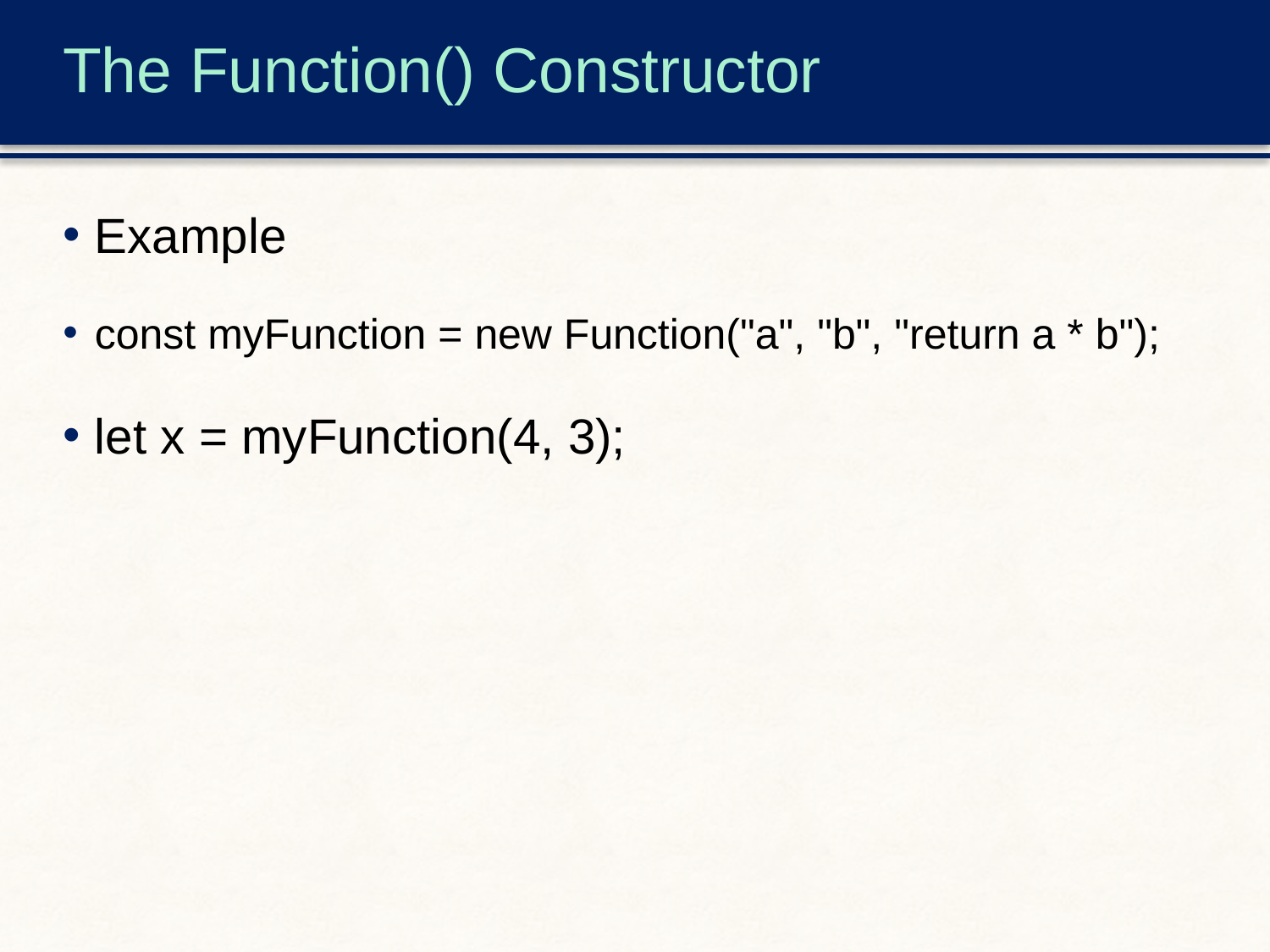

# The Function() Constructor
Example
const myFunction = new Function("a", "b", "return a * b");
let x = myFunction(4, 3);